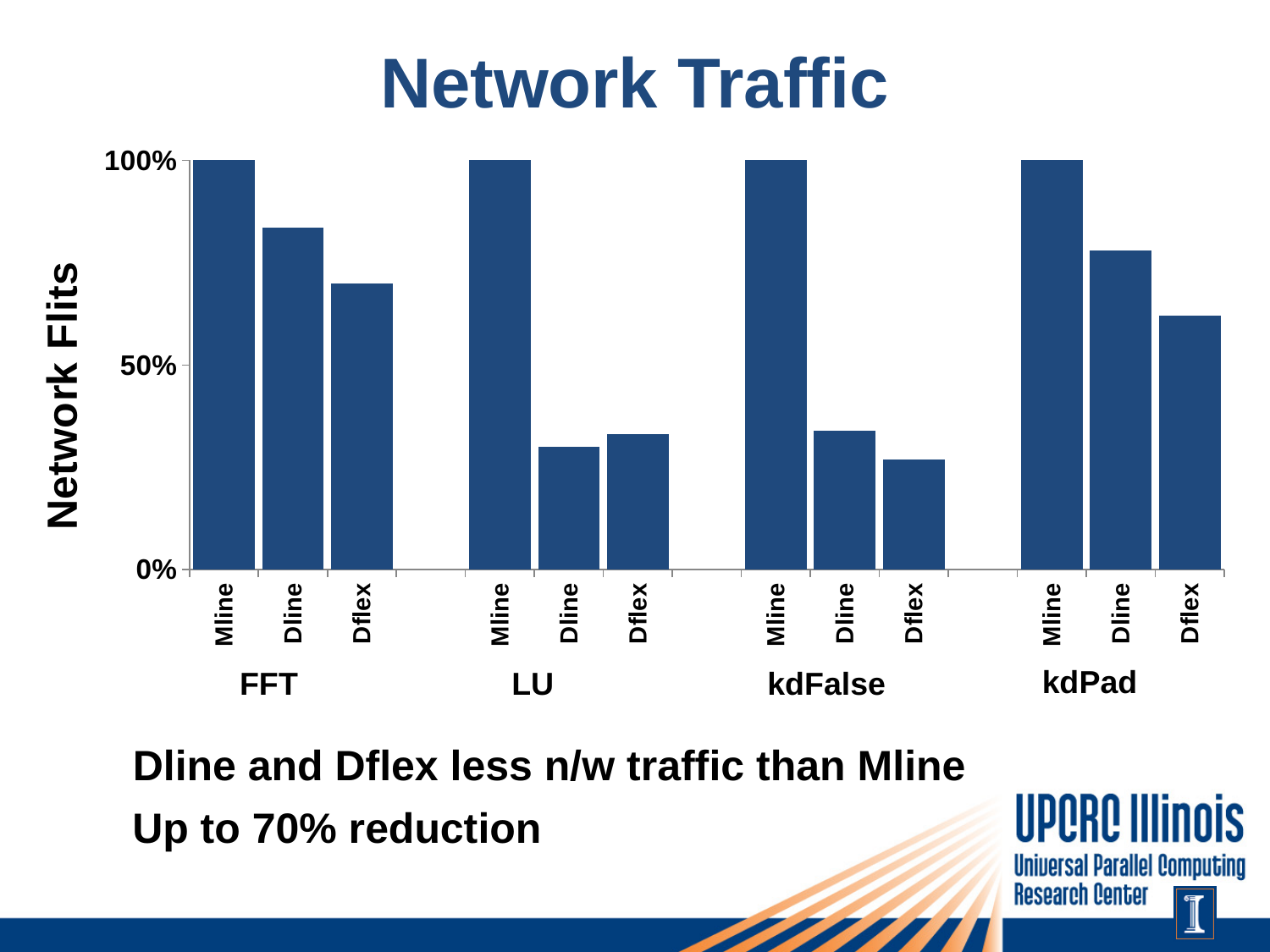

# Network Traffic

### Chart

| Category | Flits |  |  |
|---|---|---|---|
| Mline | 1.0 | None | None |
| Dline | 0.836102729840514 | None | None |
| Dflex | 0.7 | None | None |
|  | None | None | None |
| Mline | 1.0 | None | None |
| Dline | 0.299841202684628 | None | None |
| Dflex | 0.33 | None | None |
|  | None | None | None |
| Mline | 1.0 | None | None |
| Dline | 0.339951050394523 | None | None |
| Dflex | 0.27 | None | None |
|  | None | None | None |
| Mline | 1.0 | None | None |
| Dline | 0.780512229094074 | None | None |
| Dflex | 0.62 | None | None |
kdPad
FFT
LU
kdFalse
Dline and Dflex less n/w traffic than Mline
Up to 70% reduction